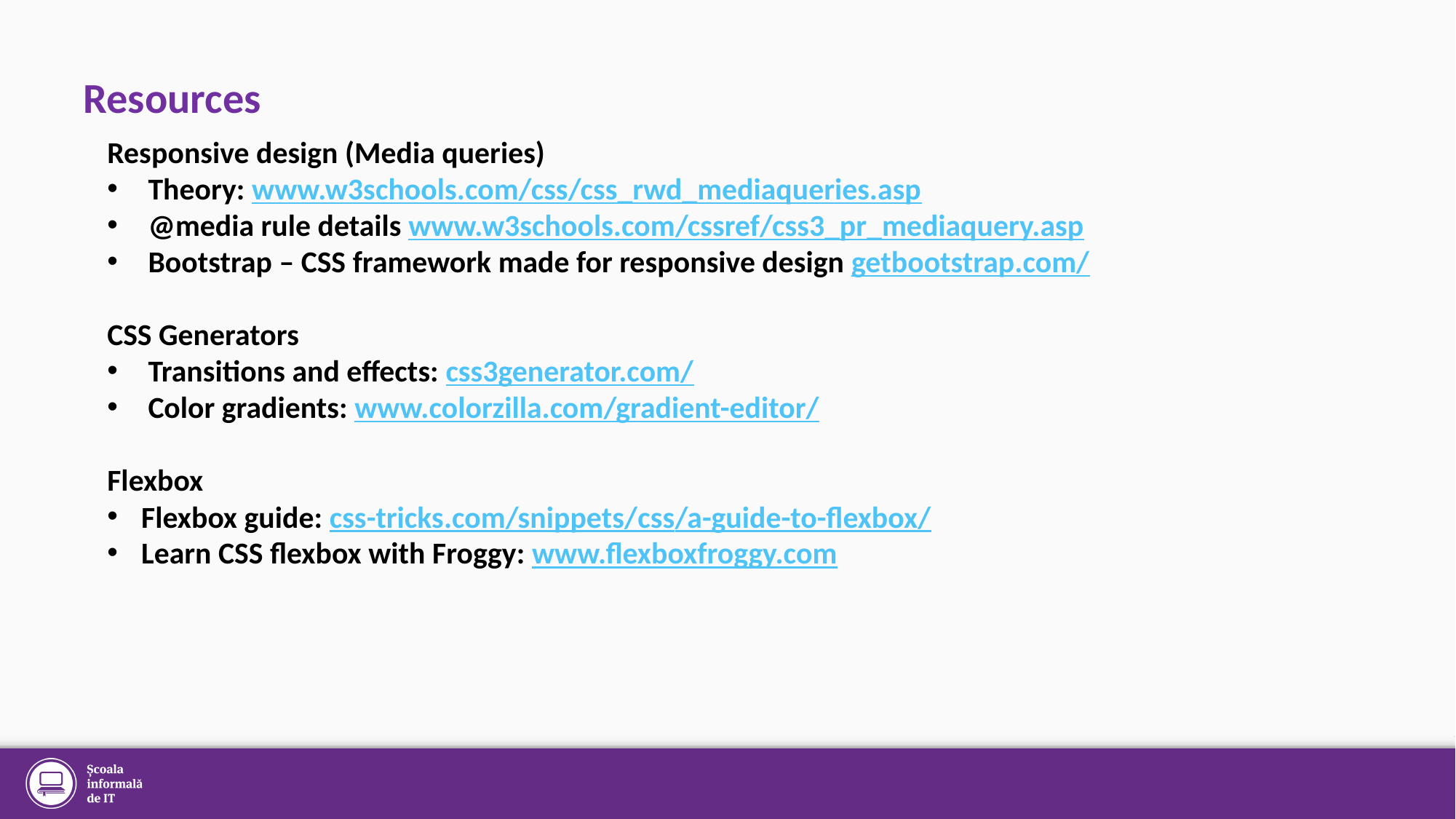

Resources
Responsive design (Media queries)
Theory: www.w3schools.com/css/css_rwd_mediaqueries.asp
@media rule details www.w3schools.com/cssref/css3_pr_mediaquery.asp
Bootstrap – CSS framework made for responsive design getbootstrap.com/

CSS Generators
Transitions and effects: css3generator.com/
Color gradients: www.colorzilla.com/gradient-editor/

Flexbox
Flexbox guide: css-tricks.com/snippets/css/a-guide-to-flexbox/
Learn CSS flexbox with Froggy: www.flexboxfroggy.com